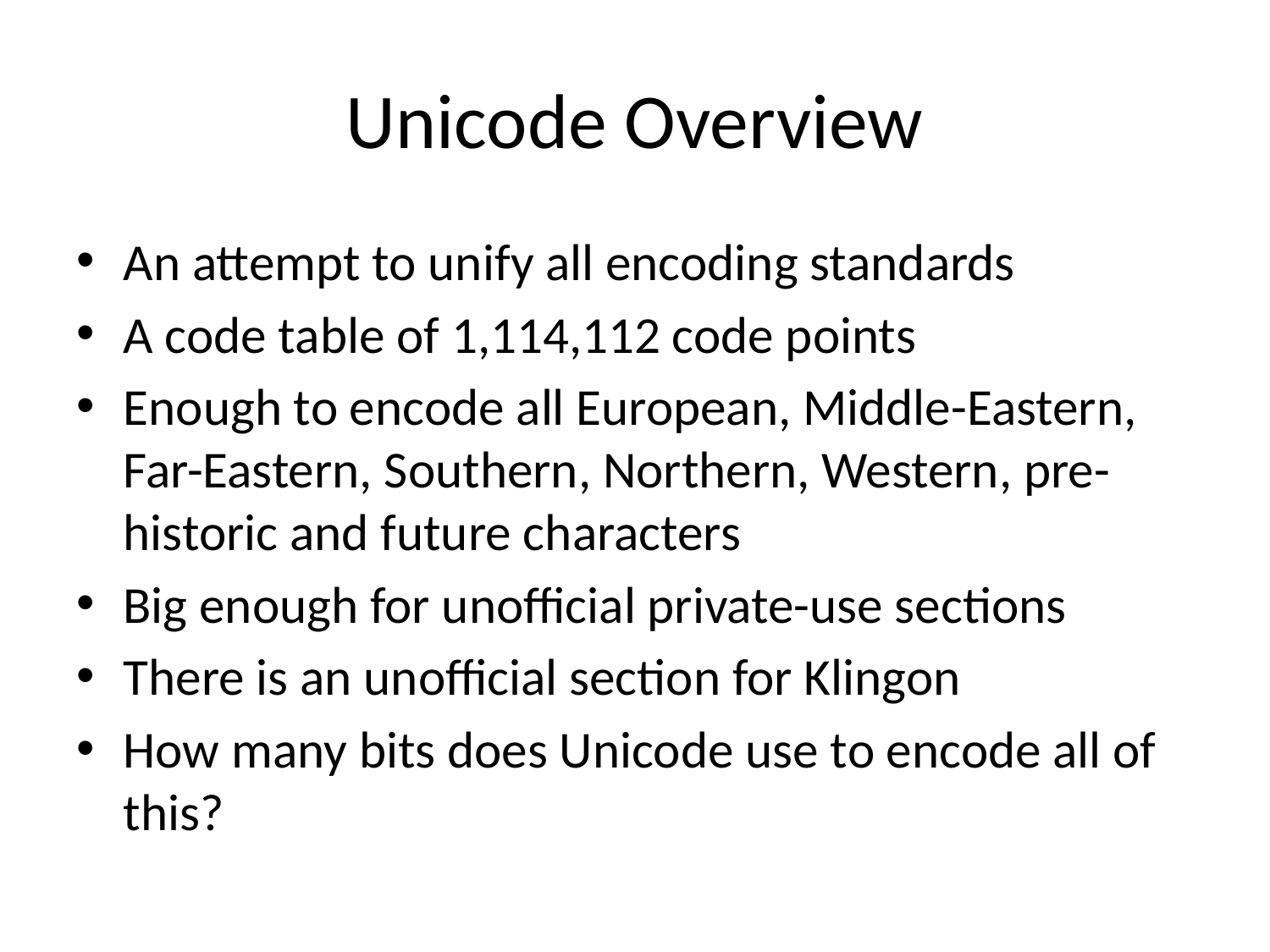

# Unicode Overview
An attempt to unify all encoding standards
A code table of 1,114,112 code points
Enough to encode all European, Middle-Eastern, Far-Eastern, Southern, Northern, Western, pre-historic and future characters
Big enough for unofficial private-use sections
There is an unofficial section for Klingon
How many bits does Unicode use to encode all of this?